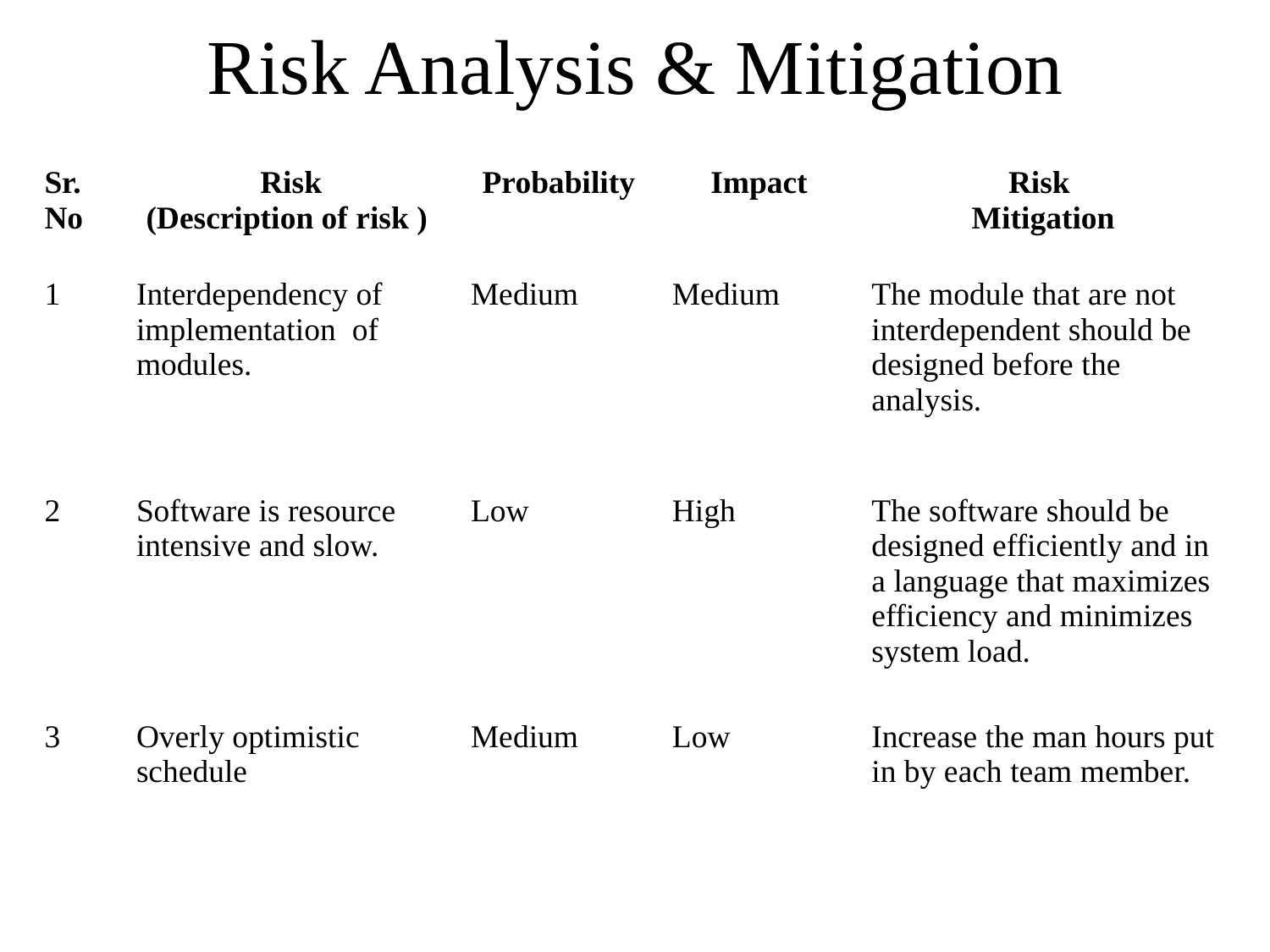

Risk Analysis & Mitigation
| Sr. No | Risk (Description of risk ) | Probability | Impact | Risk Mitigation |
| --- | --- | --- | --- | --- |
| 1 | Interdependency of implementation of modules. | Medium | Medium | The module that are not interdependent should be designed before the analysis. |
| 2 | Software is resource intensive and slow. | Low | High | The software should be designed efficiently and in a language that maximizes efficiency and minimizes system load. |
| 3 | Overly optimistic schedule | Medium | Low | Increase the man hours put in by each team member. |